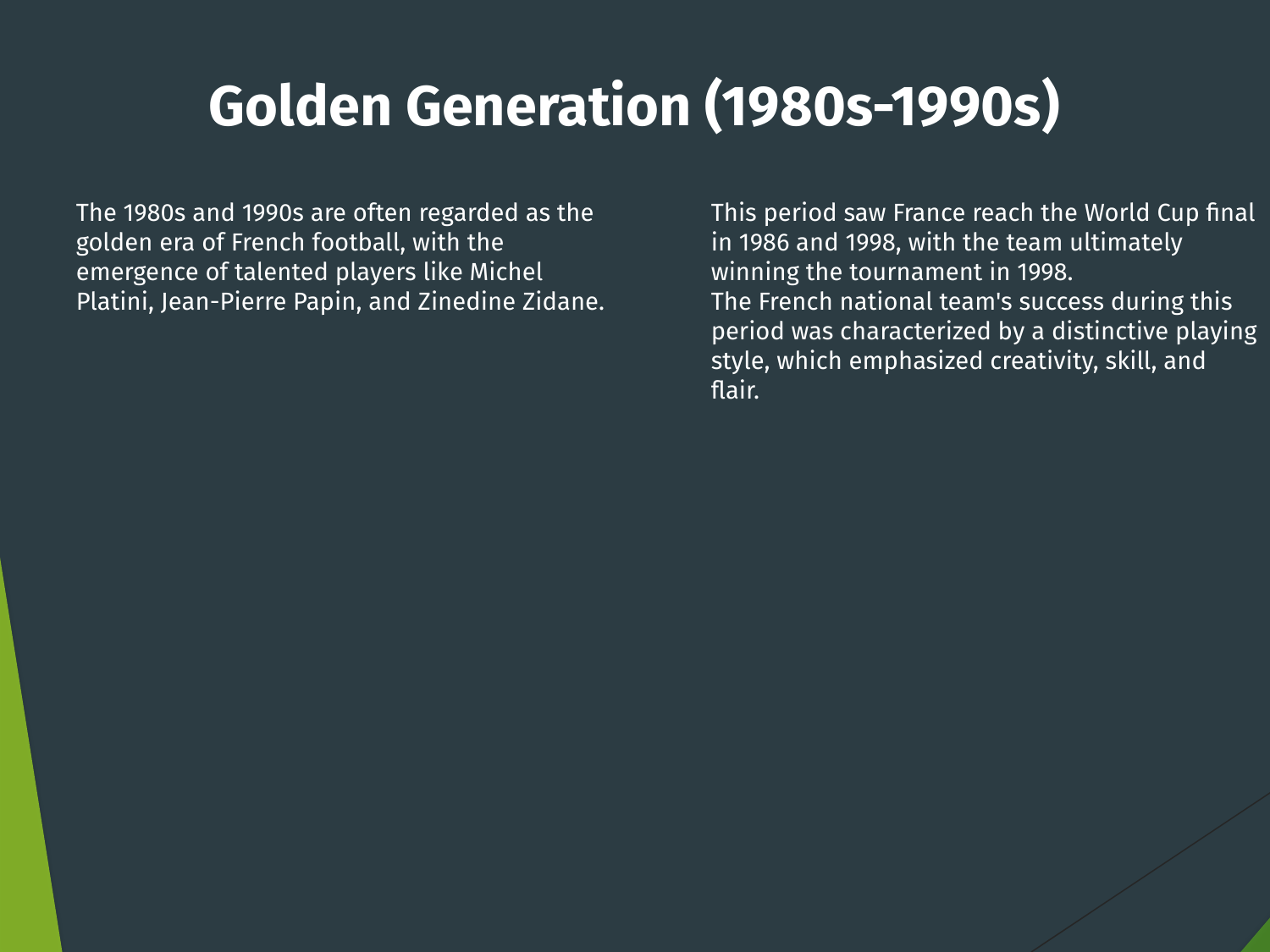

Golden Generation (1980s-1990s)
The 1980s and 1990s are often regarded as the golden era of French football, with the emergence of talented players like Michel Platini, Jean-Pierre Papin, and Zinedine Zidane.
This period saw France reach the World Cup final in 1986 and 1998, with the team ultimately winning the tournament in 1998.
The French national team's success during this period was characterized by a distinctive playing style, which emphasized creativity, skill, and flair.